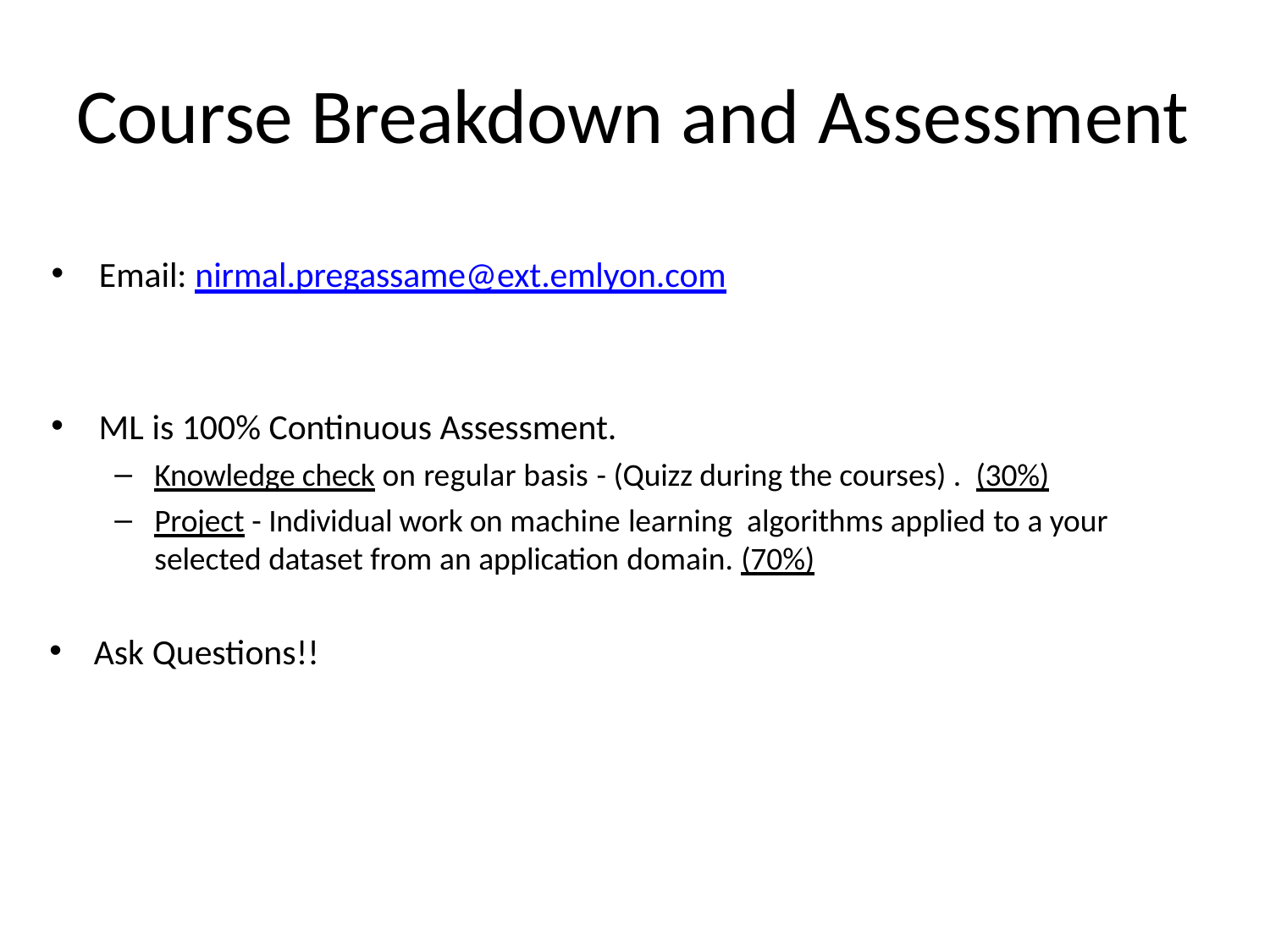

# Course Breakdown and Assessment
Email: nirmal.pregassame@ext.emlyon.com
ML is 100% Continuous Assessment.
Knowledge check on regular basis - (Quizz during the courses) . (30%)
Project - Individual work on machine learning  algorithms applied to a your selected dataset from an application domain. (70%)

    Ask Questions!!